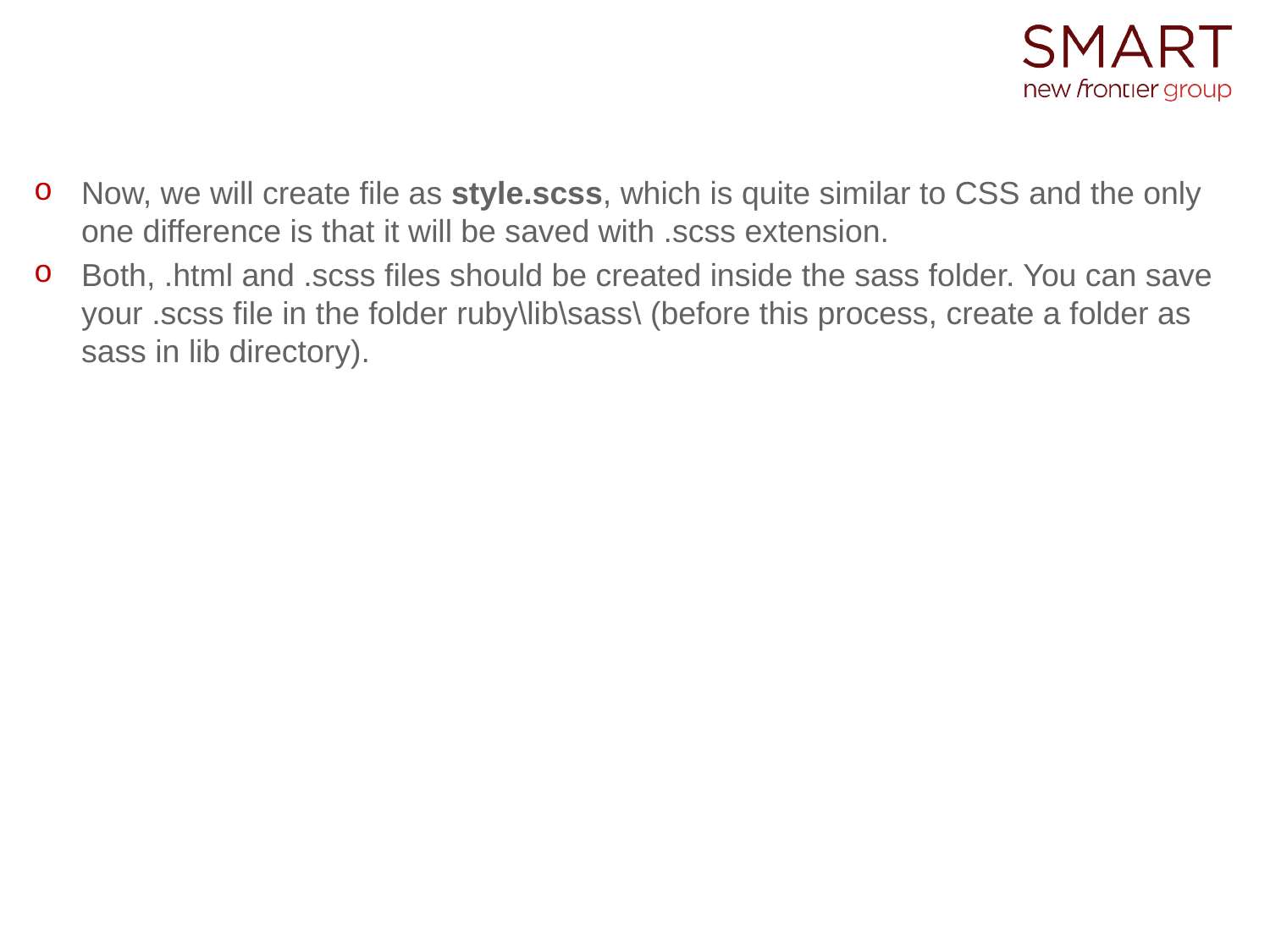

#
Now, we will create file as style.scss, which is quite similar to CSS and the only one difference is that it will be saved with .scss extension.
Both, .html and .scss files should be created inside the sass folder. You can save your .scss file in the folder ruby\lib\sass\ (before this process, create a folder as sass in lib directory).